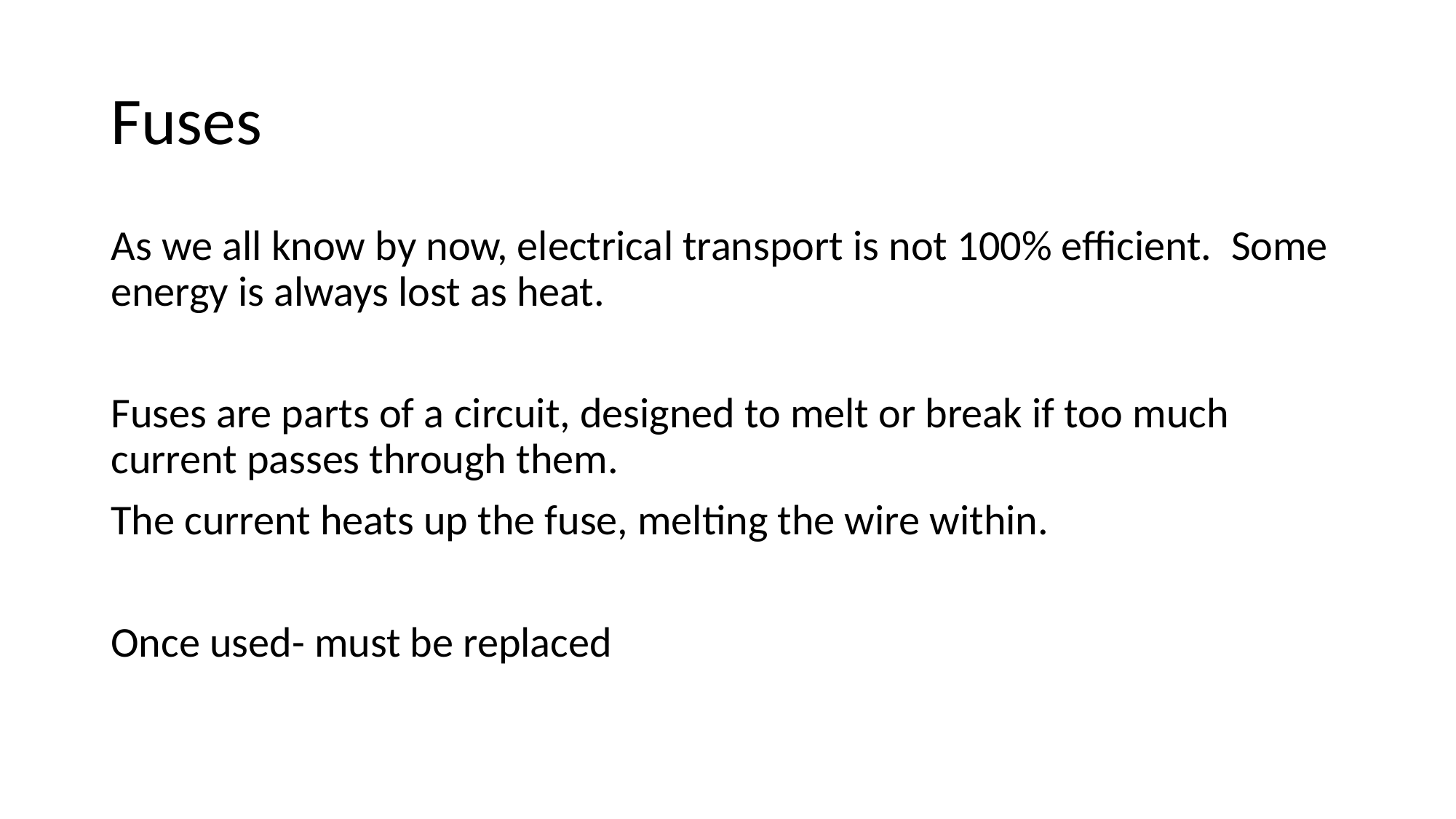

# Fuses
As we all know by now, electrical transport is not 100% efficient.  Some energy is always lost as heat.

Fuses are parts of a circuit, designed to melt or break if too much current passes through them.
The current heats up the fuse, melting the wire within.

Once used- must be replaced